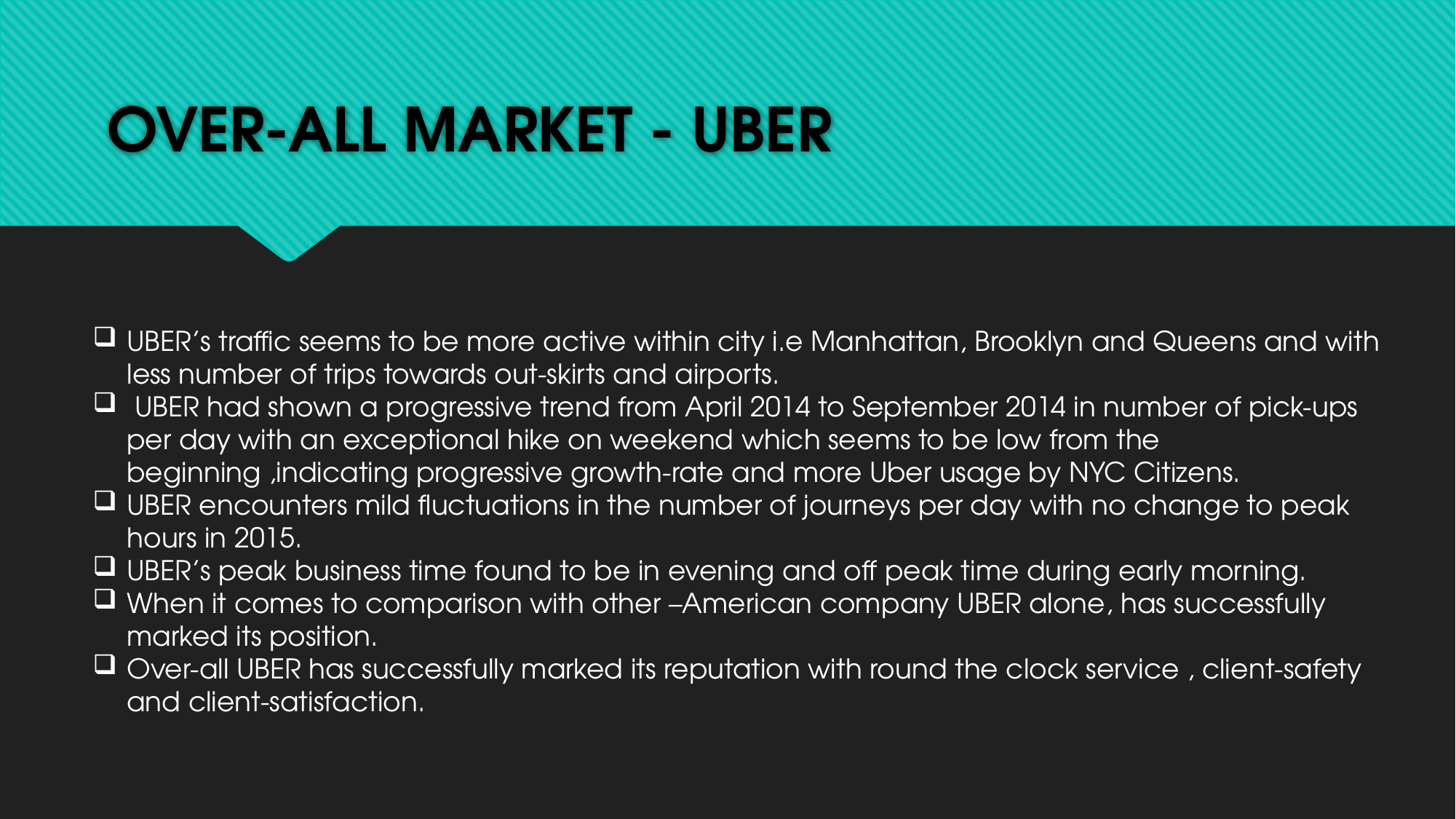

# OVER-ALL MARKET - UBER
UBER’s traffic seems to be more active within city i.e Manhattan, Brooklyn and Queens and with less number of trips towards out-skirts and airports.
 UBER had shown a progressive trend from April 2014 to September 2014 in number of pick-ups per day with an exceptional hike on weekend which seems to be low from the beginning ,indicating progressive growth-rate and more Uber usage by NYC Citizens.
UBER encounters mild fluctuations in the number of journeys per day with no change to peak hours in 2015.
UBER’s peak business time found to be in evening and off peak time during early morning.
When it comes to comparison with other –American company UBER alone, has successfully marked its position.
Over-all UBER has successfully marked its reputation with round the clock service , client-safety and client-satisfaction.